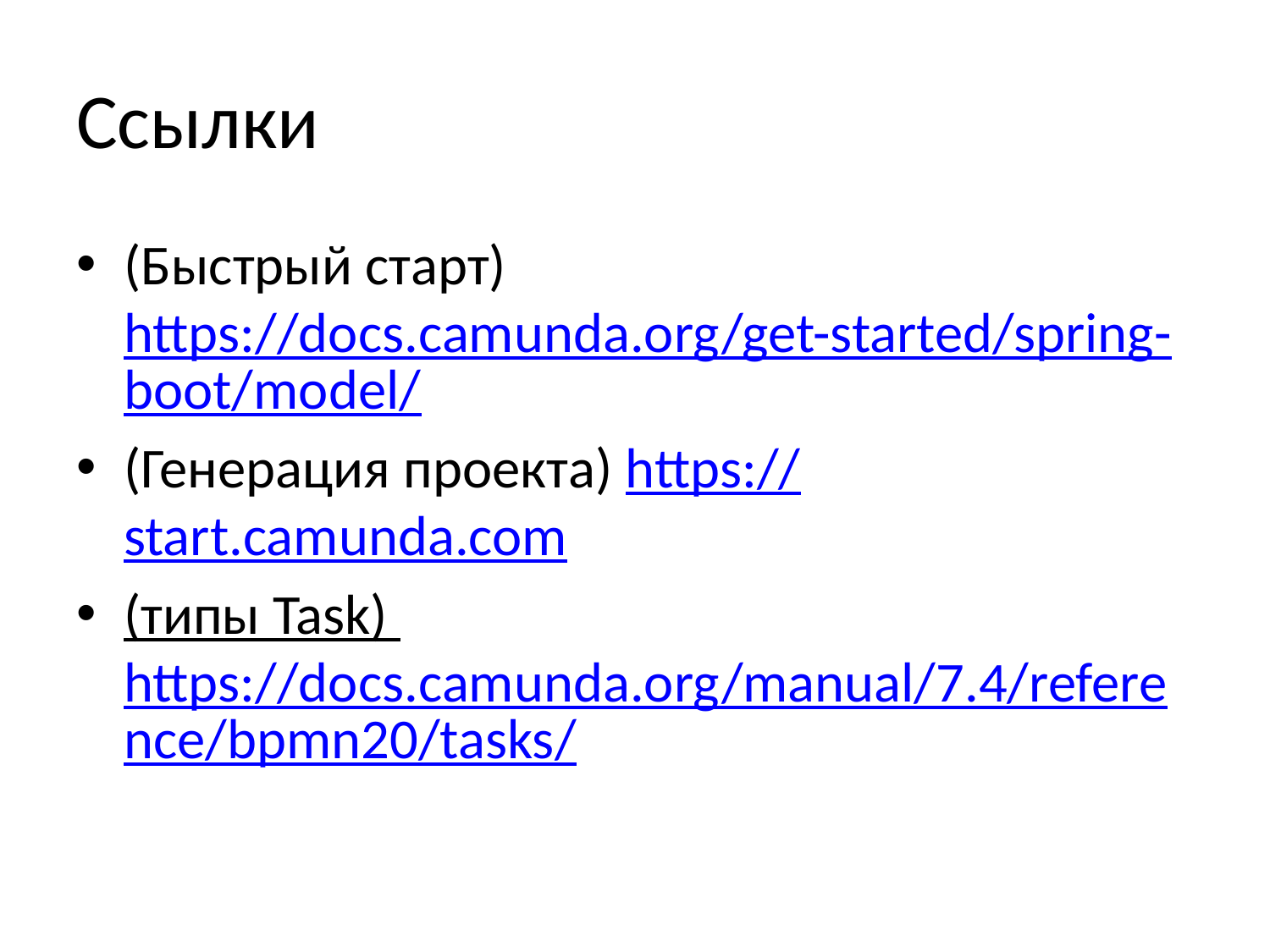

# Ссылки
(Быстрый старт) https://docs.camunda.org/get-started/spring-boot/model/
(Генерация проекта) https://start.camunda.com
(типы Task) https://docs.camunda.org/manual/7.4/reference/bpmn20/tasks/